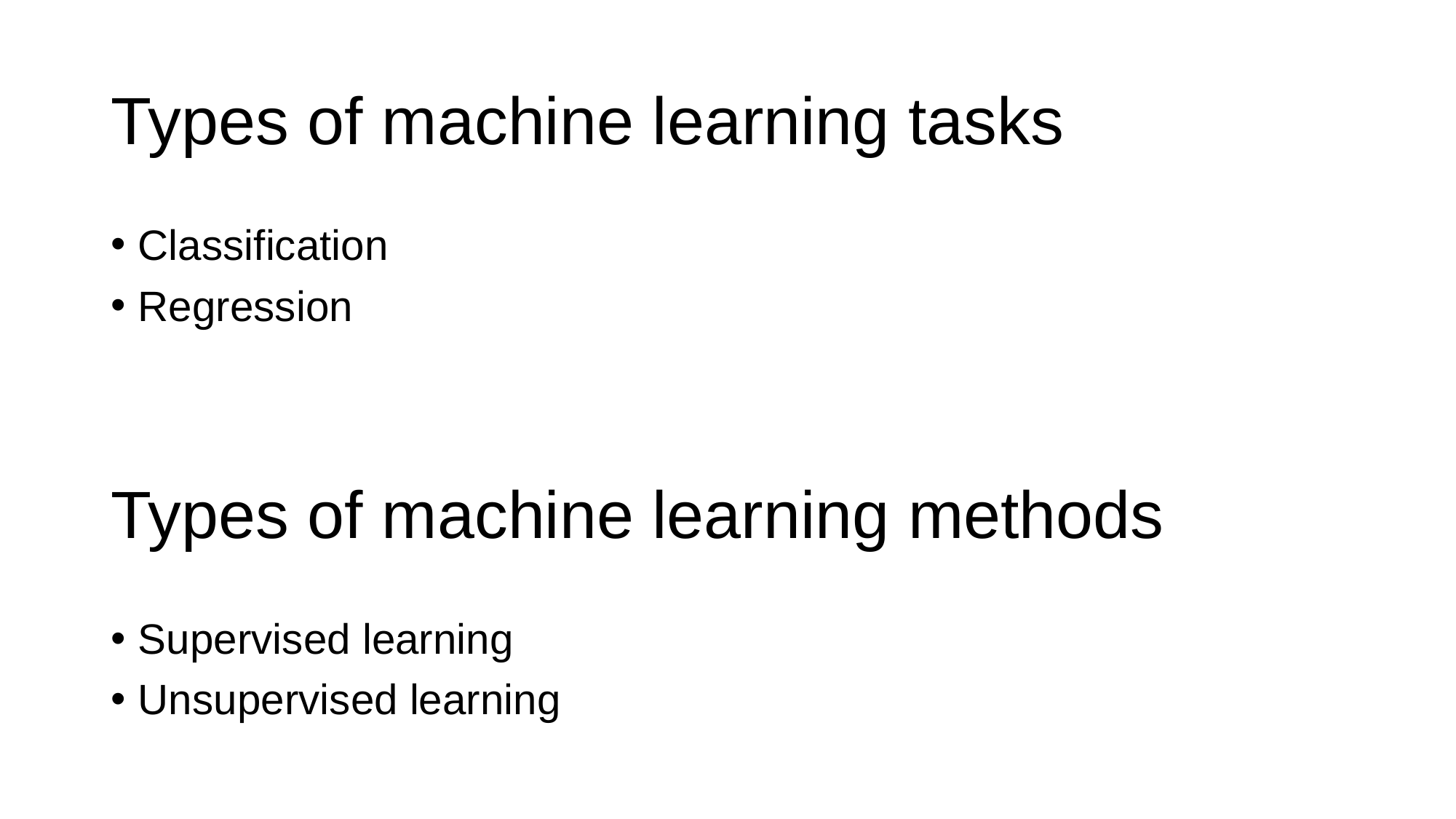

# Types of machine learning tasks
Classification
Regression
Types of machine learning methods
Supervised learning
Unsupervised learning